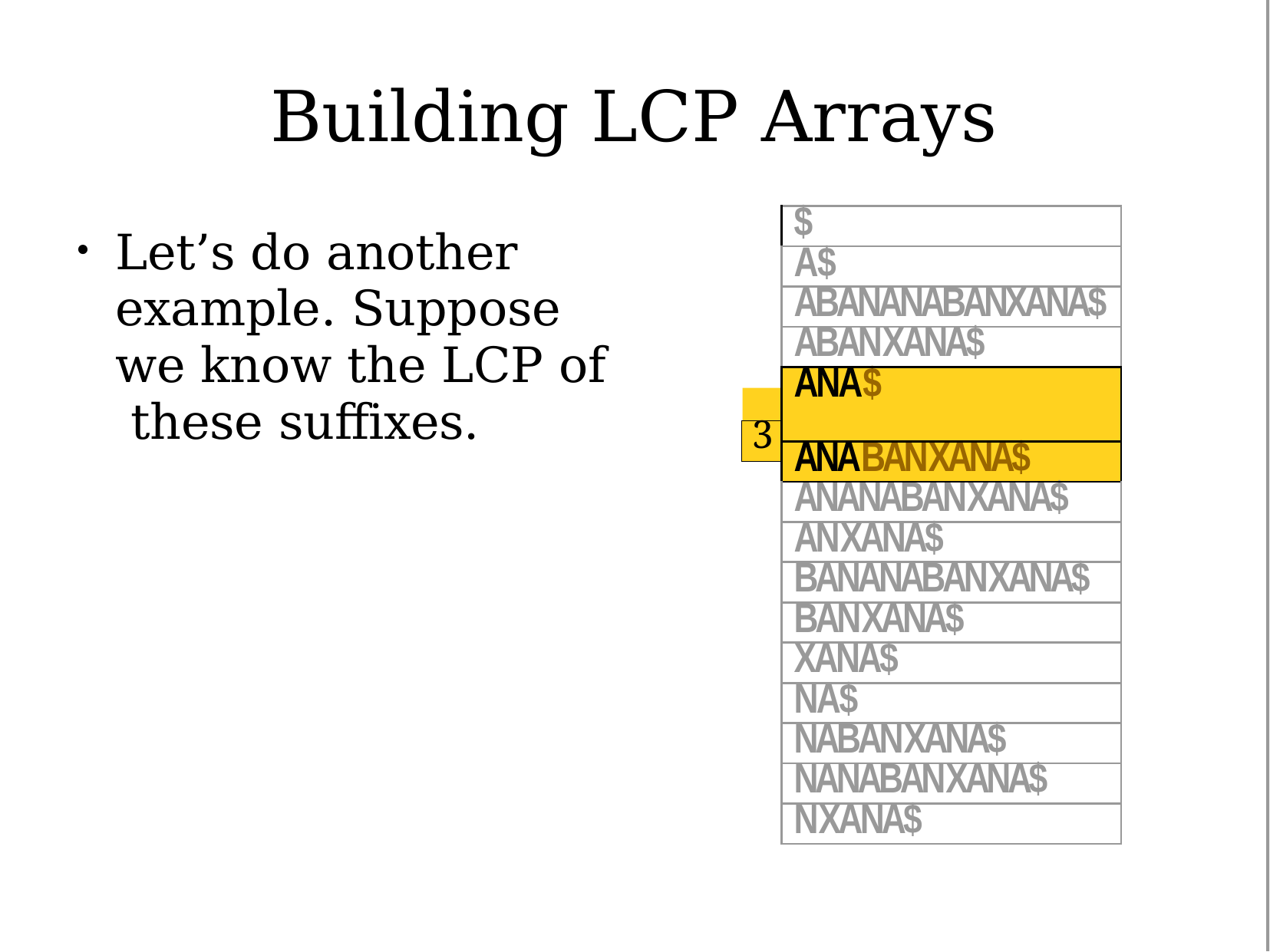

# Building LCP Arrays
|  | $ |
| --- | --- |
|  | A$ |
|  | ABANANABANXANA$ |
|  | ABANXANA$ |
|  | ANA$ |
| 3 |  |
|  | ANABANXANA$ |
|  |  |
|  | ANANABANXANA$ |
|  | ANXANA$ |
|  | BANANABANXANA$ |
|  | BANXANA$ |
|  | XANA$ |
|  | NA$ |
|  | NABANXANA$ |
|  | NANABANXANA$ |
|  | NXANA$ |
Let’s do another  example. Suppose  we know the LCP of  these suffixes.
●